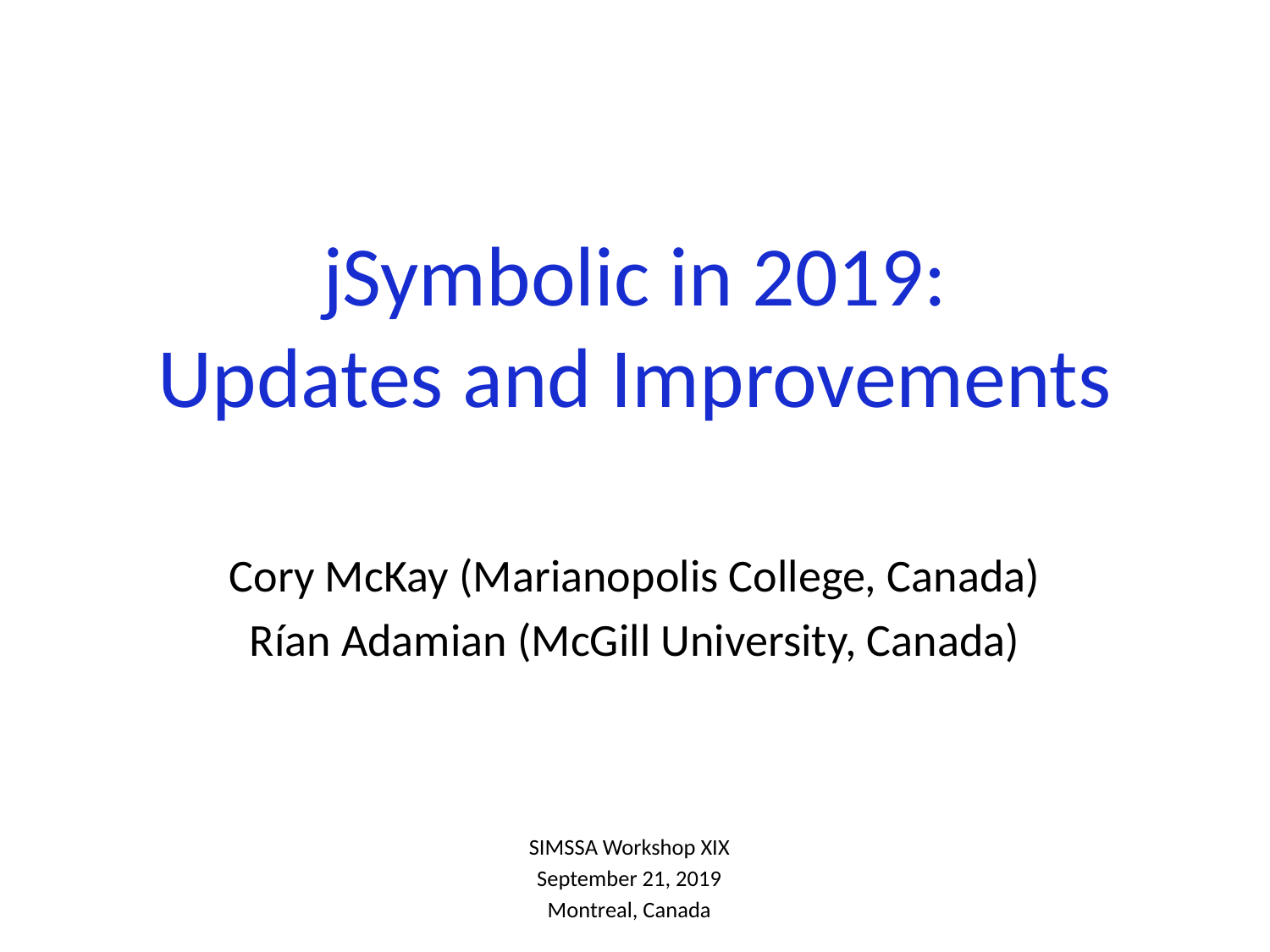

# jSymbolic in 2019: Updates and Improvements
Cory McKay (Marianopolis College, Canada)
Rían Adamian (McGill University, Canada)

SIMSSA Workshop XIX
September 21, 2019
Montreal, Canada